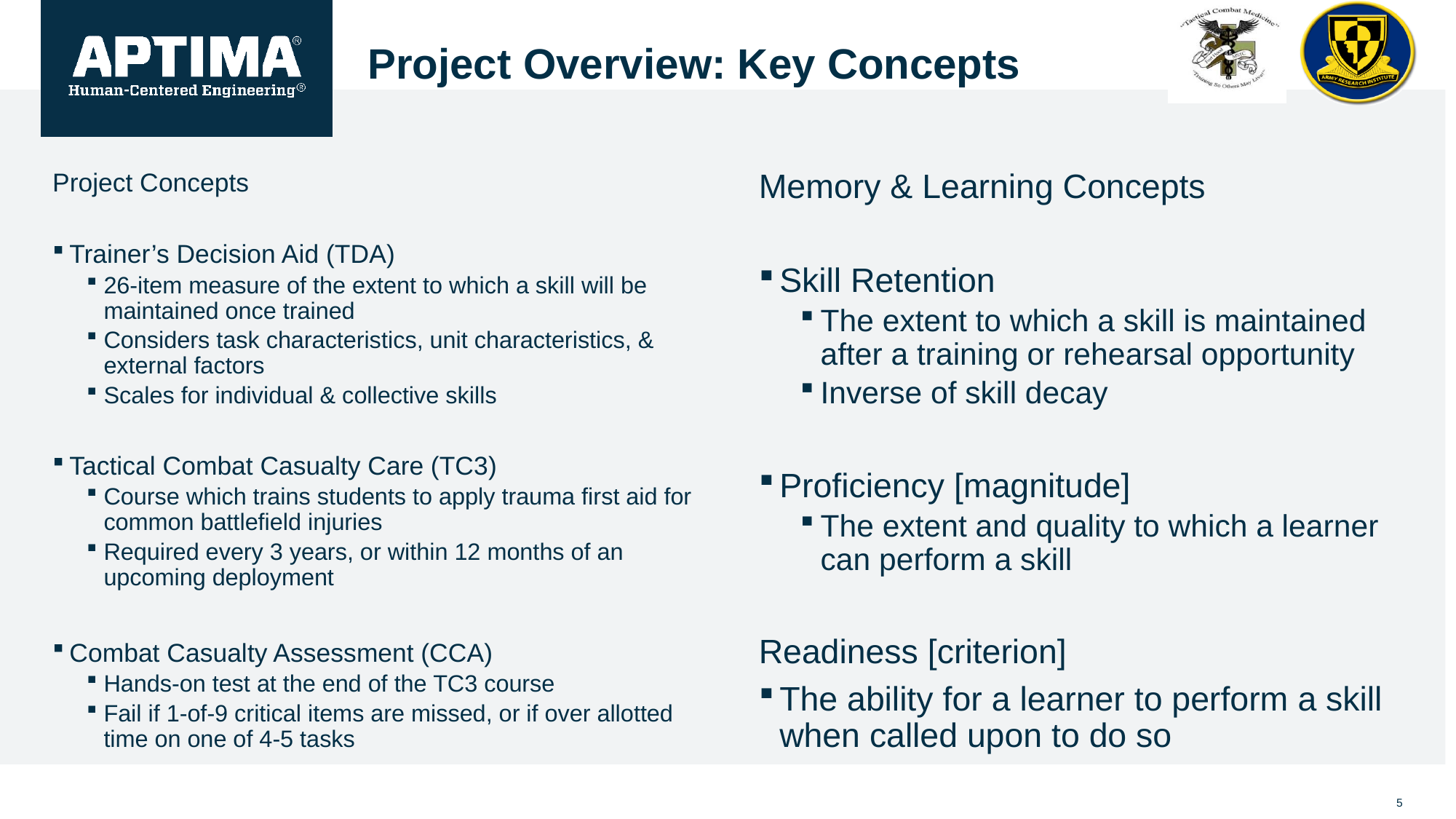

# Project Overview: Key Concepts
Project Concepts

Trainer’s Decision Aid (TDA)
26-item measure of the extent to which a skill will be maintained once trained
Considers task characteristics, unit characteristics, & external factors
Scales for individual & collective skills

Tactical Combat Casualty Care (TC3)
Course which trains students to apply trauma first aid for common battlefield injuries
Required every 3 years, or within 12 months of an upcoming deployment

Combat Casualty Assessment (CCA)
Hands-on test at the end of the TC3 course
Fail if 1-of-9 critical items are missed, or if over allotted time on one of 4-5 tasks

Memory & Learning Concepts

Skill Retention
The extent to which a skill is maintained after a training or rehearsal opportunity
Inverse of skill decay

Proficiency [magnitude]
The extent and quality to which a learner can perform a skill

Readiness [criterion]
The ability for a learner to perform a skill when called upon to do so

5